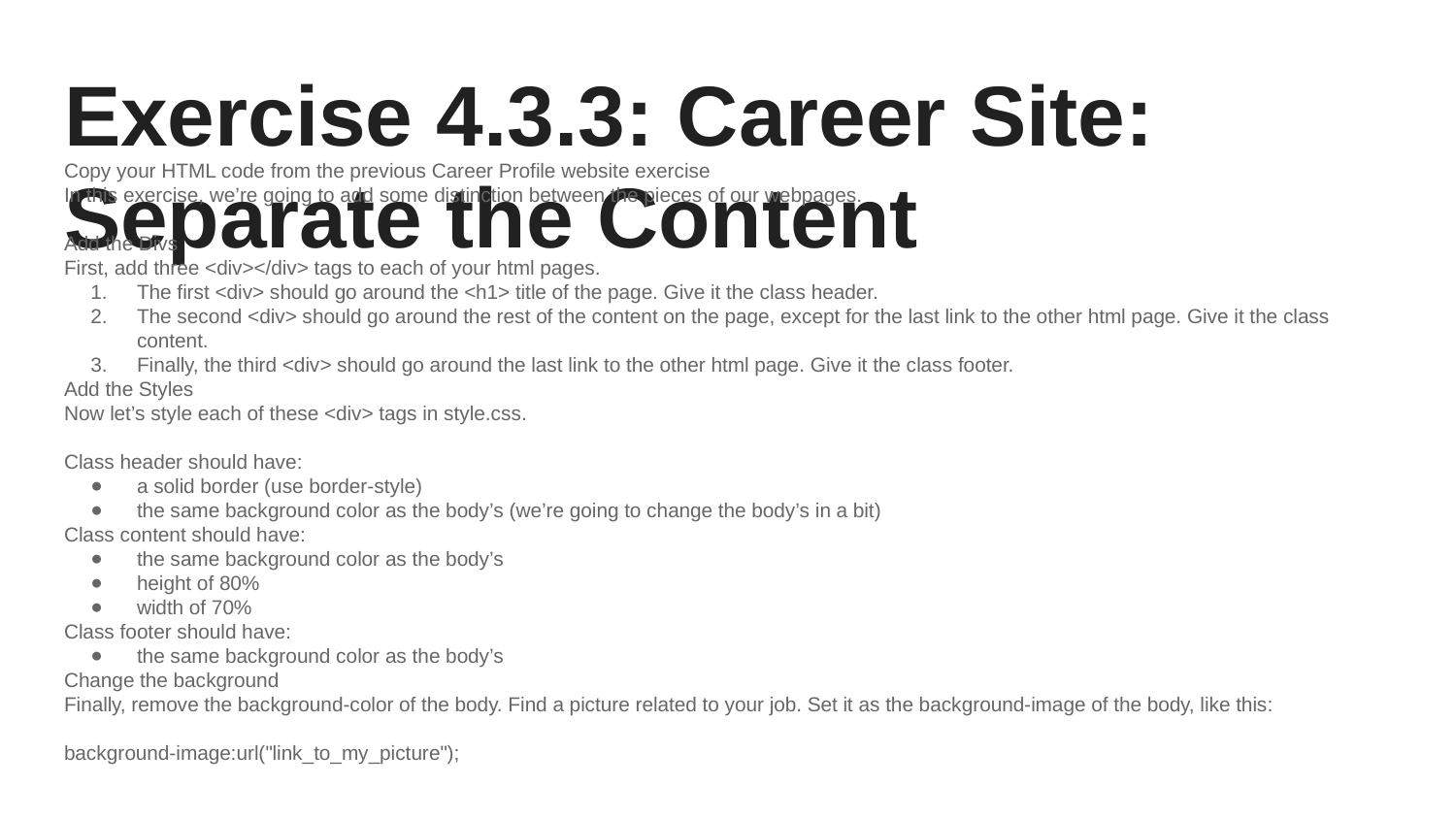

# Exercise 4.3.3: Career Site: Separate the Content
Copy your HTML code from the previous Career Profile website exercise
In this exercise, we’re going to add some distinction between the pieces of our webpages.

Add the Divs
First, add three <div></div> tags to each of your html pages.
The first <div> should go around the <h1> title of the page. Give it the class header.
The second <div> should go around the rest of the content on the page, except for the last link to the other html page. Give it the class content.
Finally, the third <div> should go around the last link to the other html page. Give it the class footer.
Add the Styles
Now let’s style each of these <div> tags in style.css.

Class header should have:
a solid border (use border-style)
the same background color as the body’s (we’re going to change the body’s in a bit)
Class content should have:
the same background color as the body’s
height of 80%
width of 70%
Class footer should have:
the same background color as the body’s
Change the background
Finally, remove the background-color of the body. Find a picture related to your job. Set it as the background-image of the body, like this:

background-image:url("link_to_my_picture");